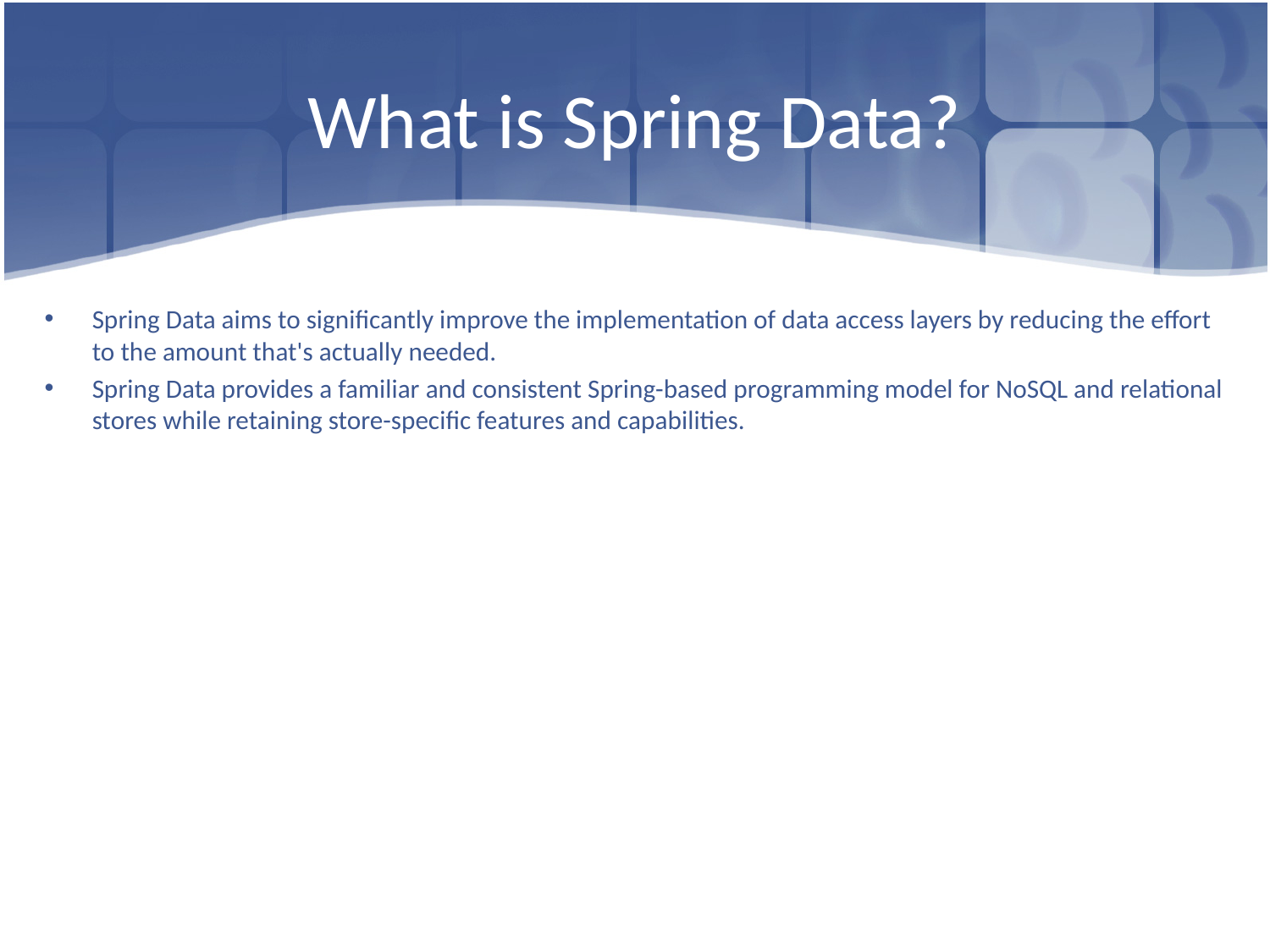

# What is Spring Data?
Spring Data aims to significantly improve the implementation of data access layers by reducing the effort to the amount that's actually needed.
Spring Data provides a familiar and consistent Spring-based programming model for NoSQL and relational stores while retaining store-specific features and capabilities.